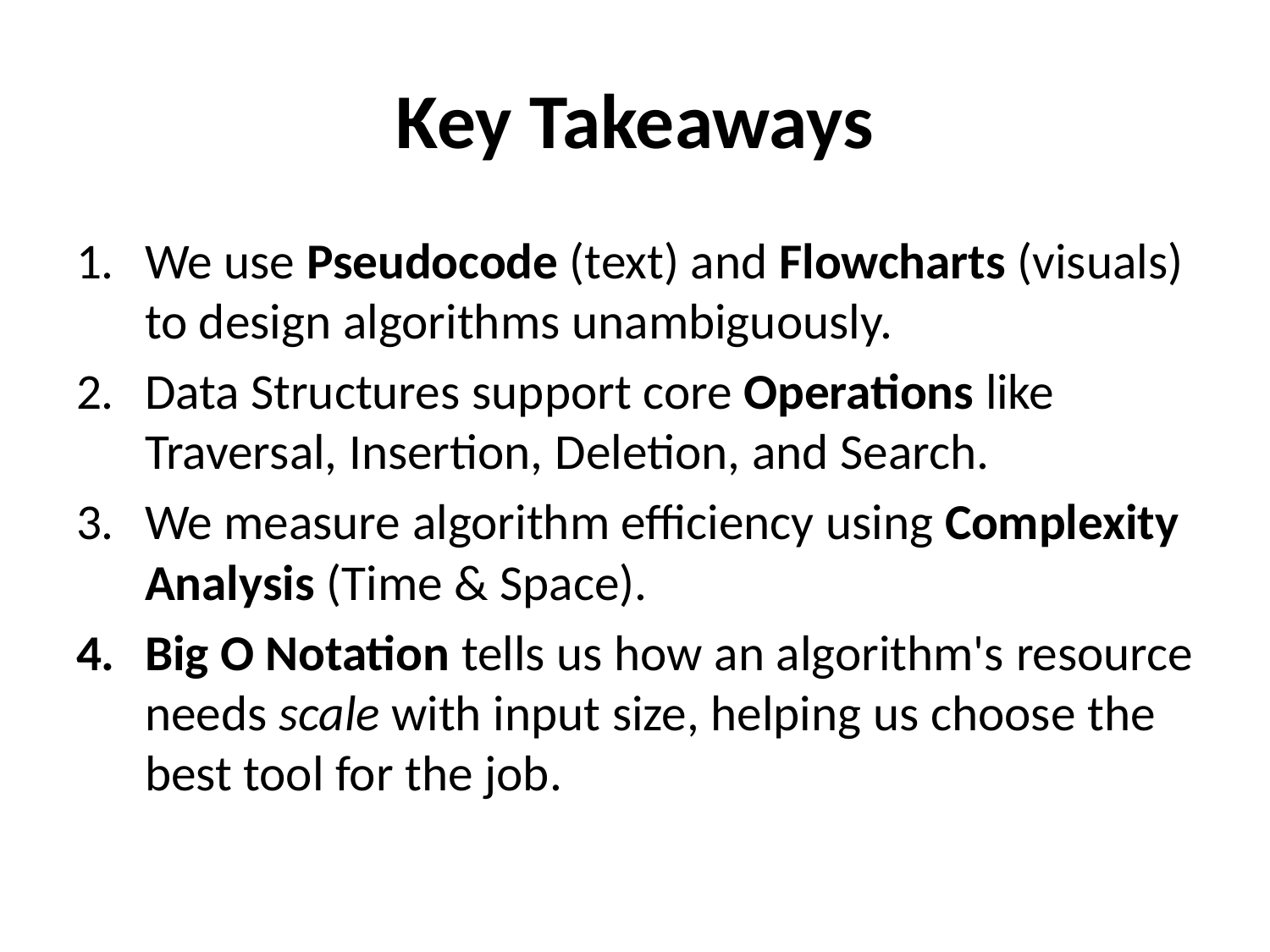

# Key Takeaways
We use Pseudocode (text) and Flowcharts (visuals) to design algorithms unambiguously.
Data Structures support core Operations like Traversal, Insertion, Deletion, and Search.
We measure algorithm efficiency using Complexity Analysis (Time & Space).
Big O Notation tells us how an algorithm's resource needs scale with input size, helping us choose the best tool for the job.